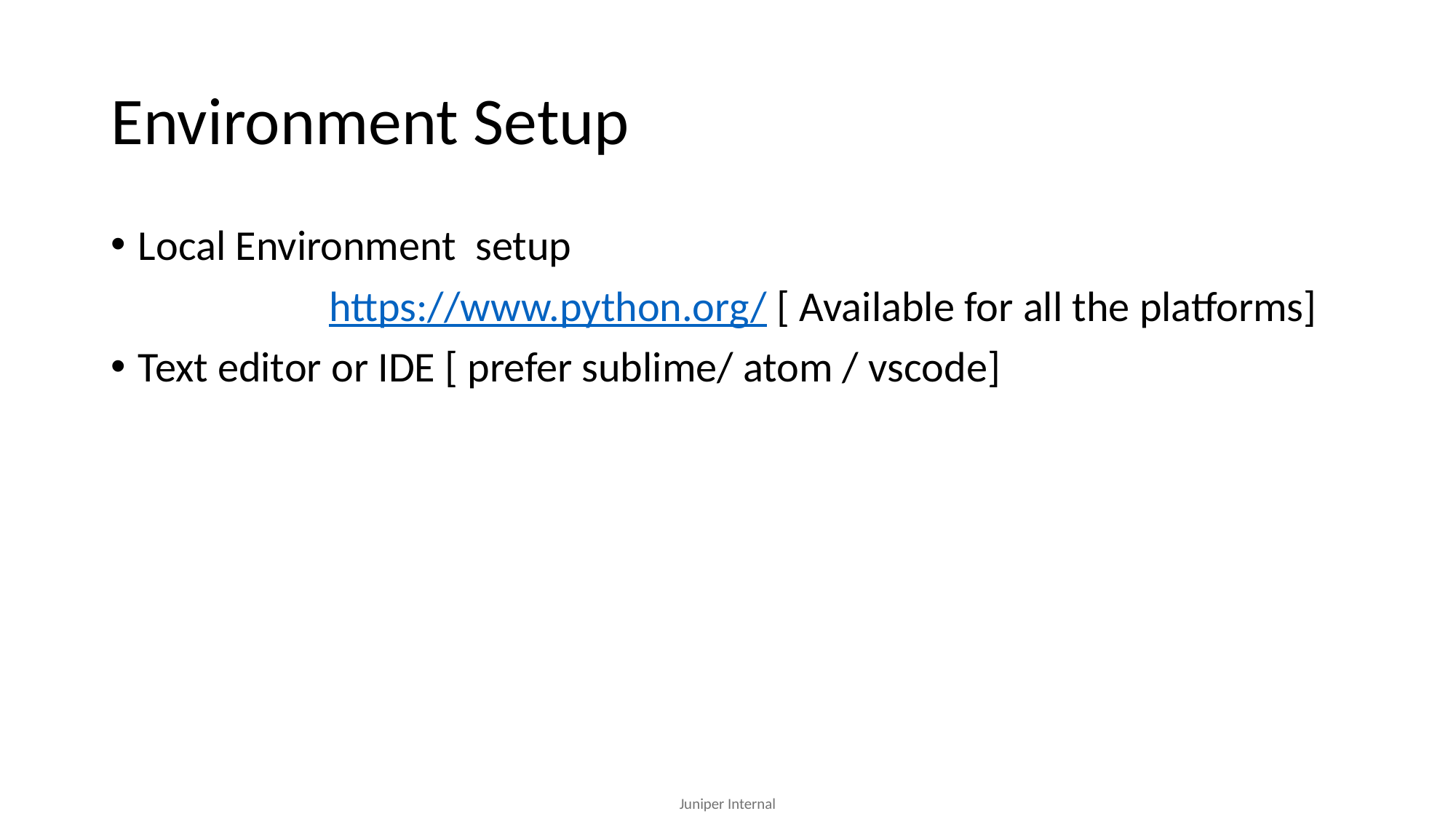

# Environment Setup
Local Environment  setup
   		https://www.python.org/ [ Available for all the platforms]
Text editor or IDE [ prefer sublime/ atom / vscode]